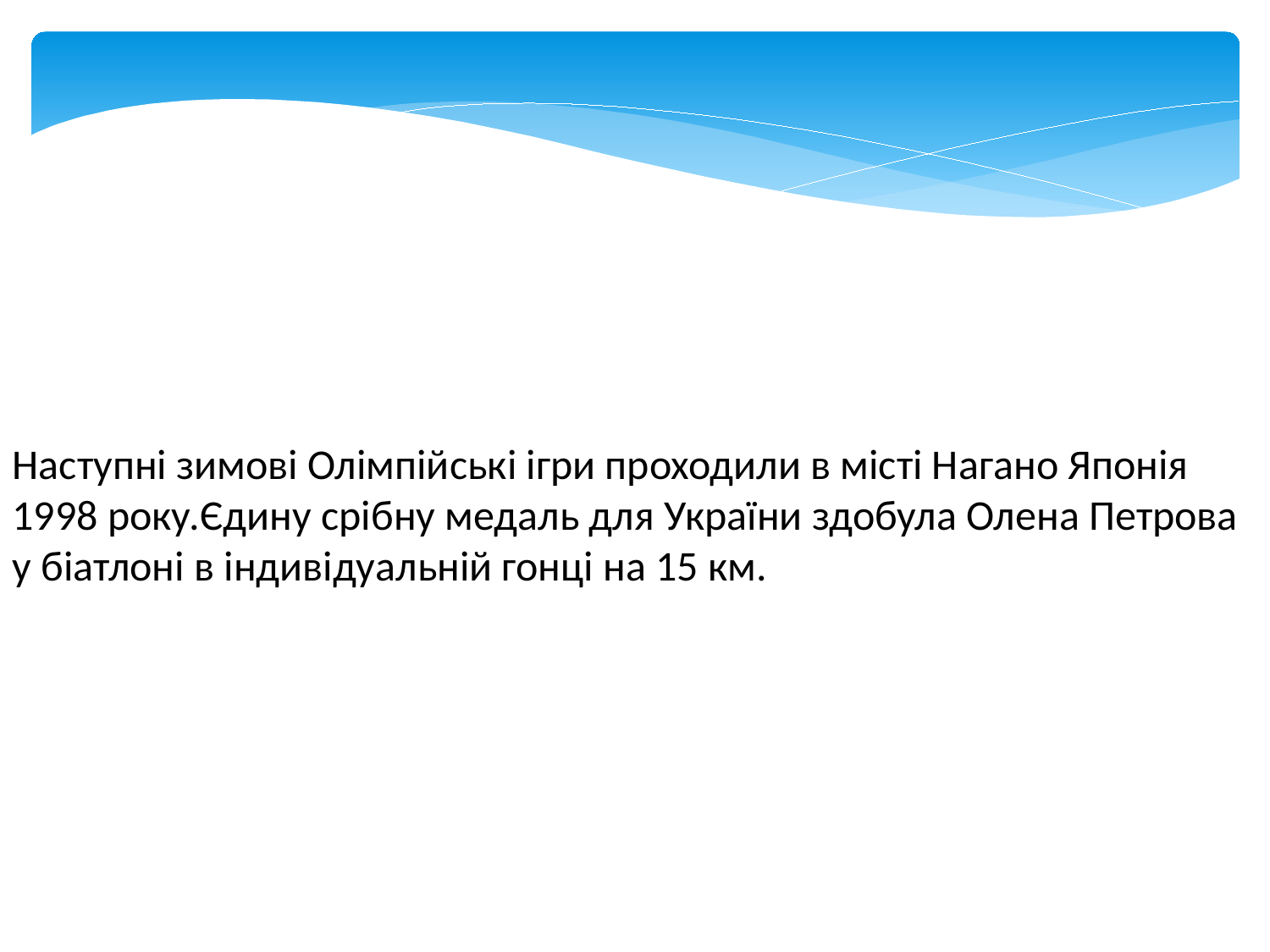

Наступні зимові Олімпійські ігри проходили в місті Нагано Японія 1998 року.Єдину срібну медаль для України здобула Олена Петрова у біатлоні в індивідуальній гонці на 15 км.